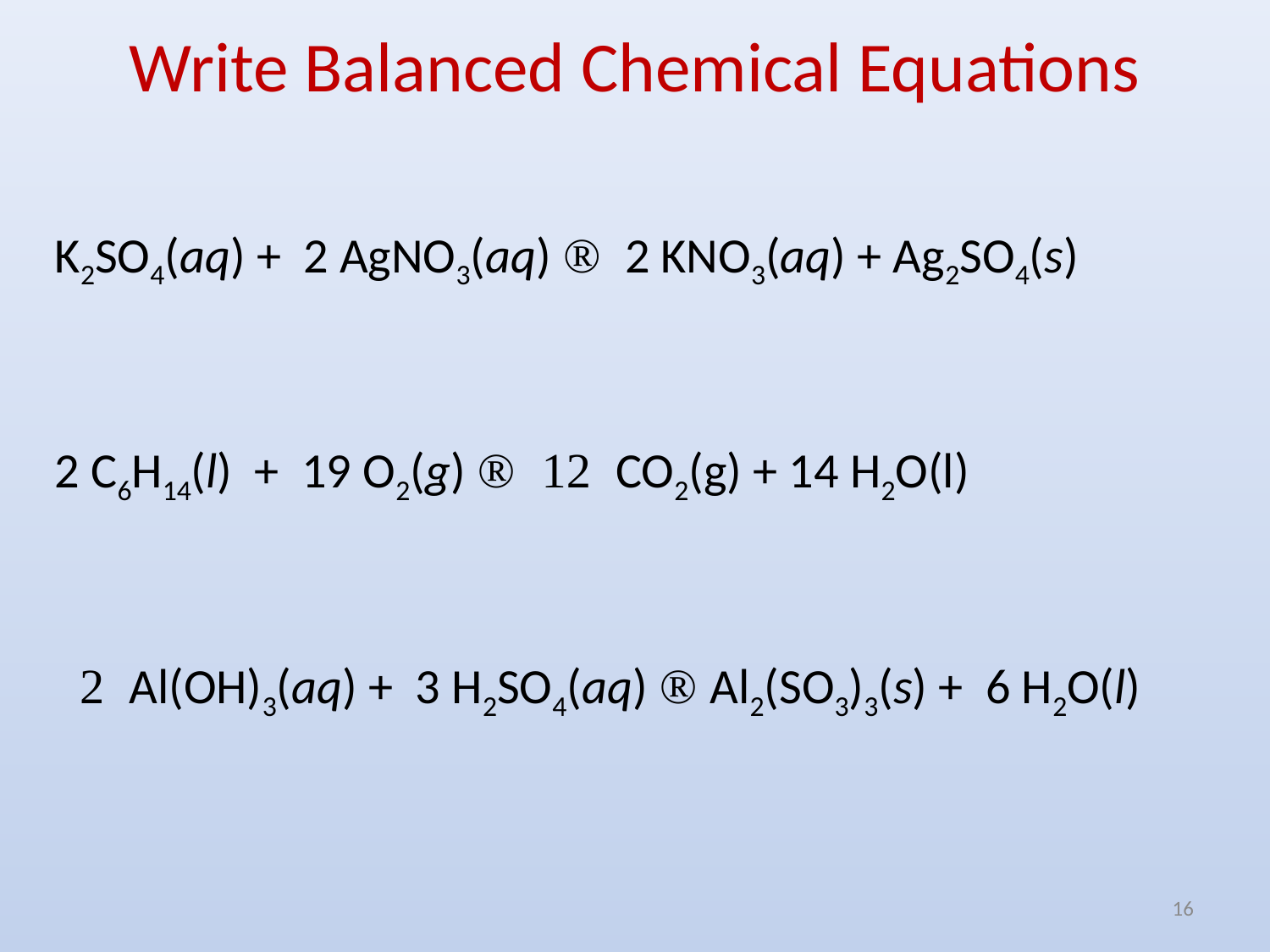

# Write Balanced Chemical Equations

K2SO4(aq) +  2 AgNO3(aq) →  2 KNO3(aq) + Ag2SO4(s)

2 C6H14(l)  +  19 O2(g) → 12 CO2(g) + 14 H2O(l)

 2 Al(OH)3(aq) +  3 H2SO4(aq) → Al2(SO3)3(s) +  6 H2O(l)
16